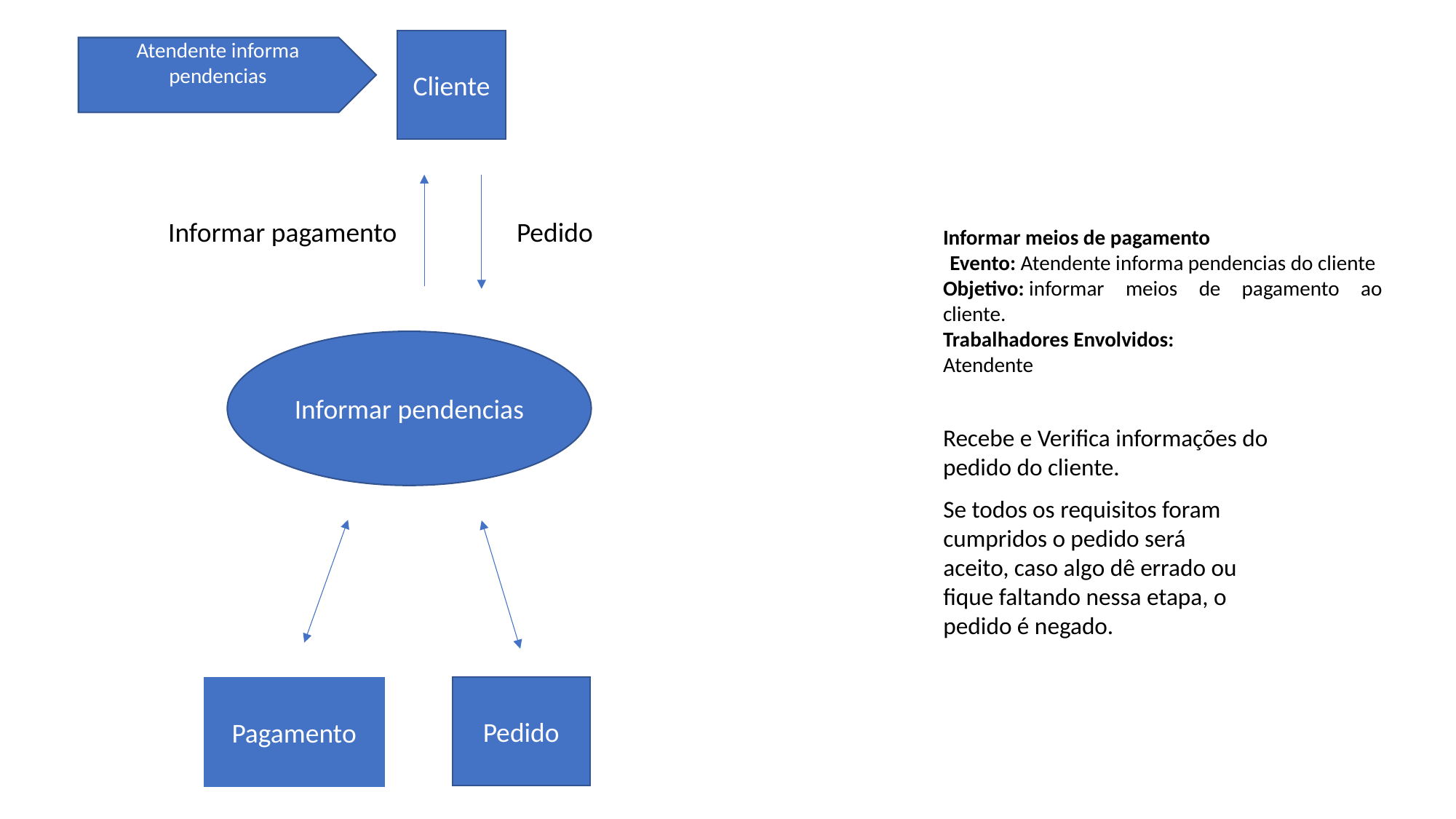

Cliente

Atendente informa pendencias

Informar pagamento
Pedido
Informar meios de pagamento
Evento: Atendente informa pendencias do cliente
Objetivo: informar meios de pagamento ao cliente.
Trabalhadores Envolvidos:
Atendente
Informar pendencias
Recebe e Verifica informações do pedido do cliente.
Se todos os requisitos foram cumpridos o pedido será aceito, caso algo dê errado ou fique faltando nessa etapa, o pedido é negado.
Pedido
Pagamento